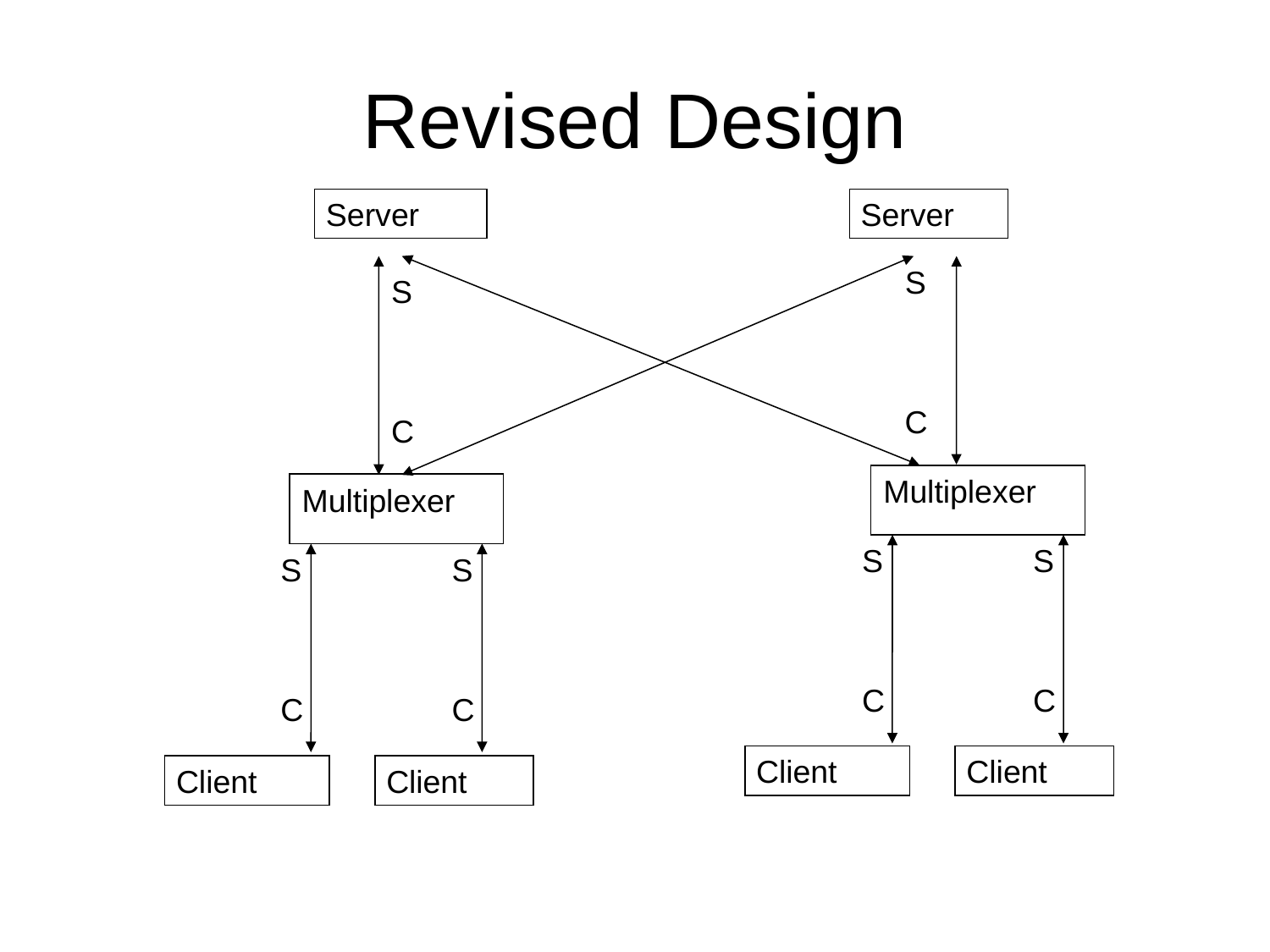

# Revised Design
Server
Server

S

S
C
C
Multiplexer
Multiplexer
S

C
S

C
S

C
S

C
Client
Client
Client
Client